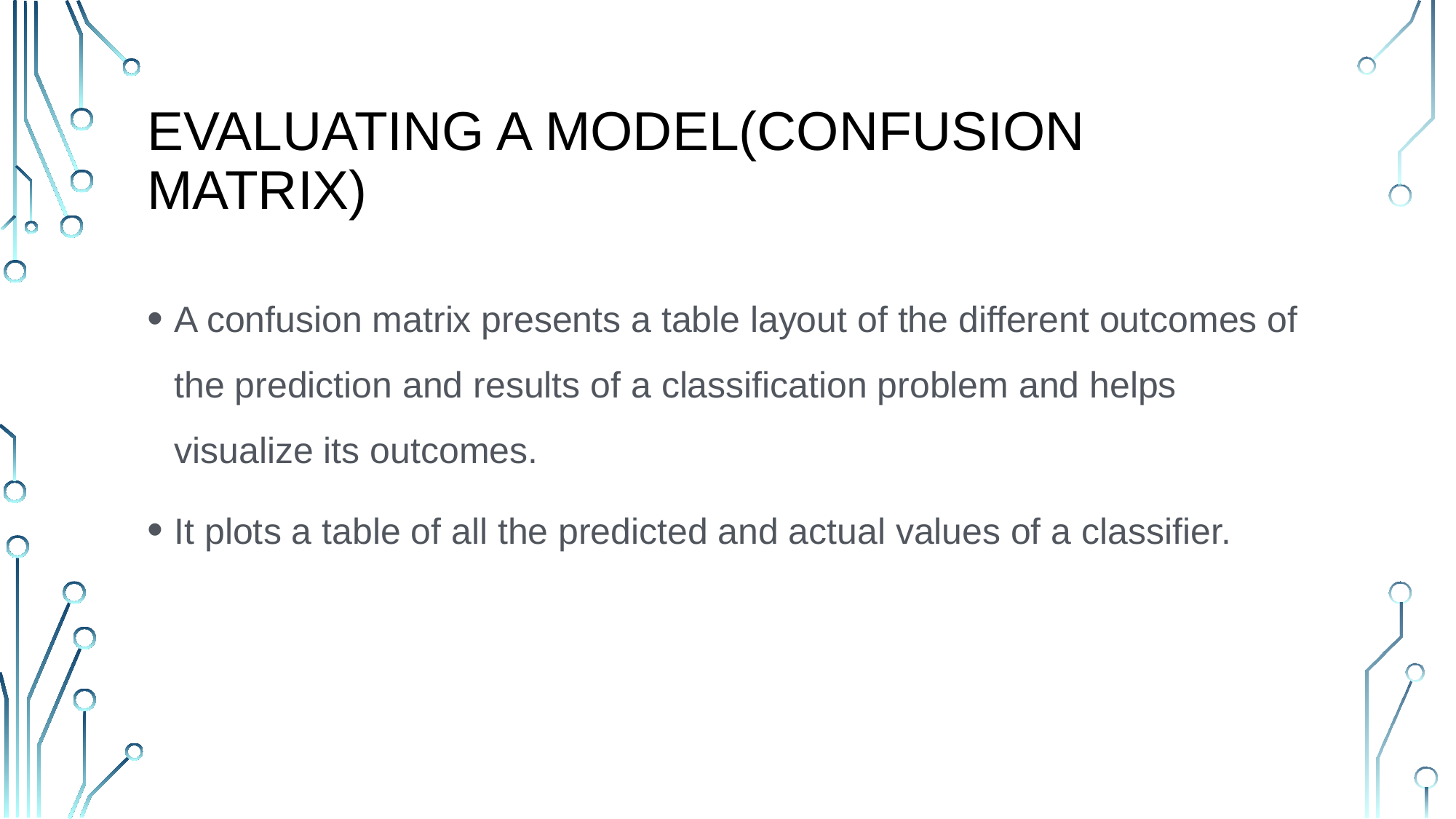

# Evaluating a Model(CONFUSION MATRIX)
A confusion matrix presents a table layout of the different outcomes of the prediction and results of a classification problem and helps visualize its outcomes.
It plots a table of all the predicted and actual values of a classifier.